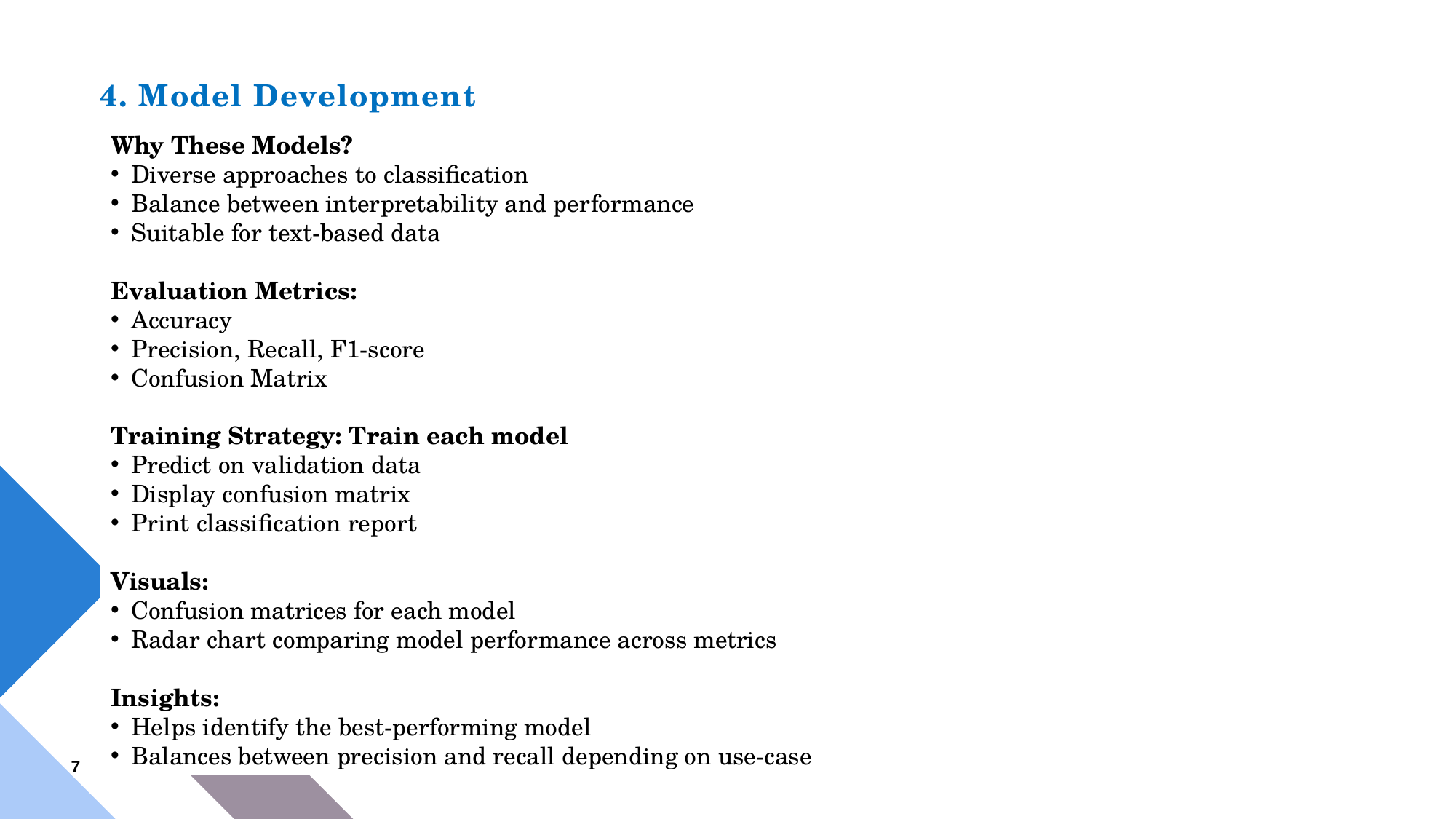

# 4. Model Development
Why These Models?
Diverse approaches to classification
Balance between interpretability and performance
Suitable for text-based data

Evaluation Metrics:
Accuracy
Precision, Recall, F1-score
Confusion Matrix

Training Strategy: Train each model
Predict on validation data
Display confusion matrix
Print classification report

Visuals:
Confusion matrices for each model
Radar chart comparing model performance across metrics

Insights:
Helps identify the best-performing model
Balances between precision and recall depending on use-case
7